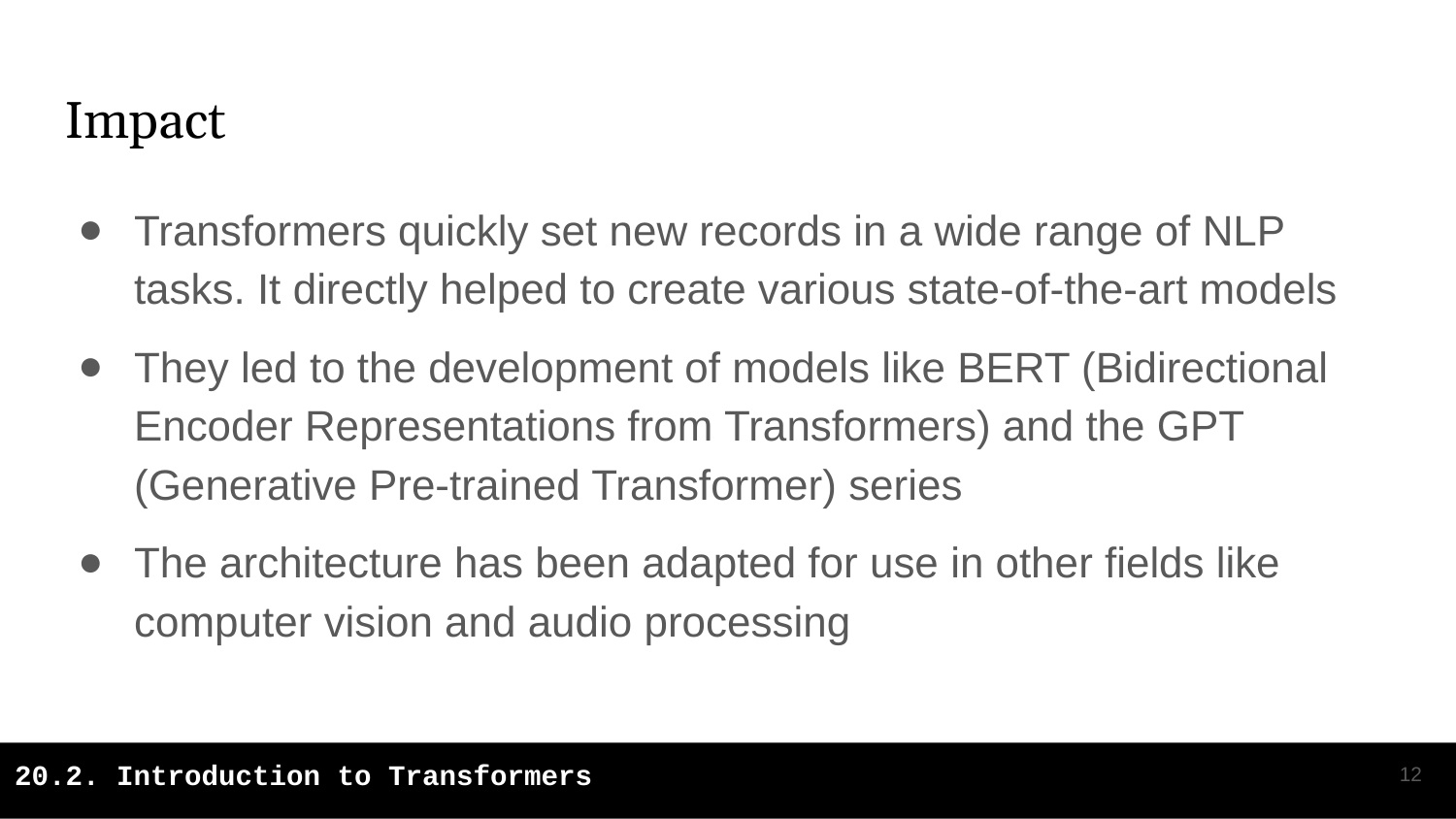

# Impact
Transformers quickly set new records in a wide range of NLP tasks. It directly helped to create various state-of-the-art models
They led to the development of models like BERT (Bidirectional Encoder Representations from Transformers) and the GPT (Generative Pre-trained Transformer) series
The architecture has been adapted for use in other fields like computer vision and audio processing
12
20.2. Introduction to Transformers